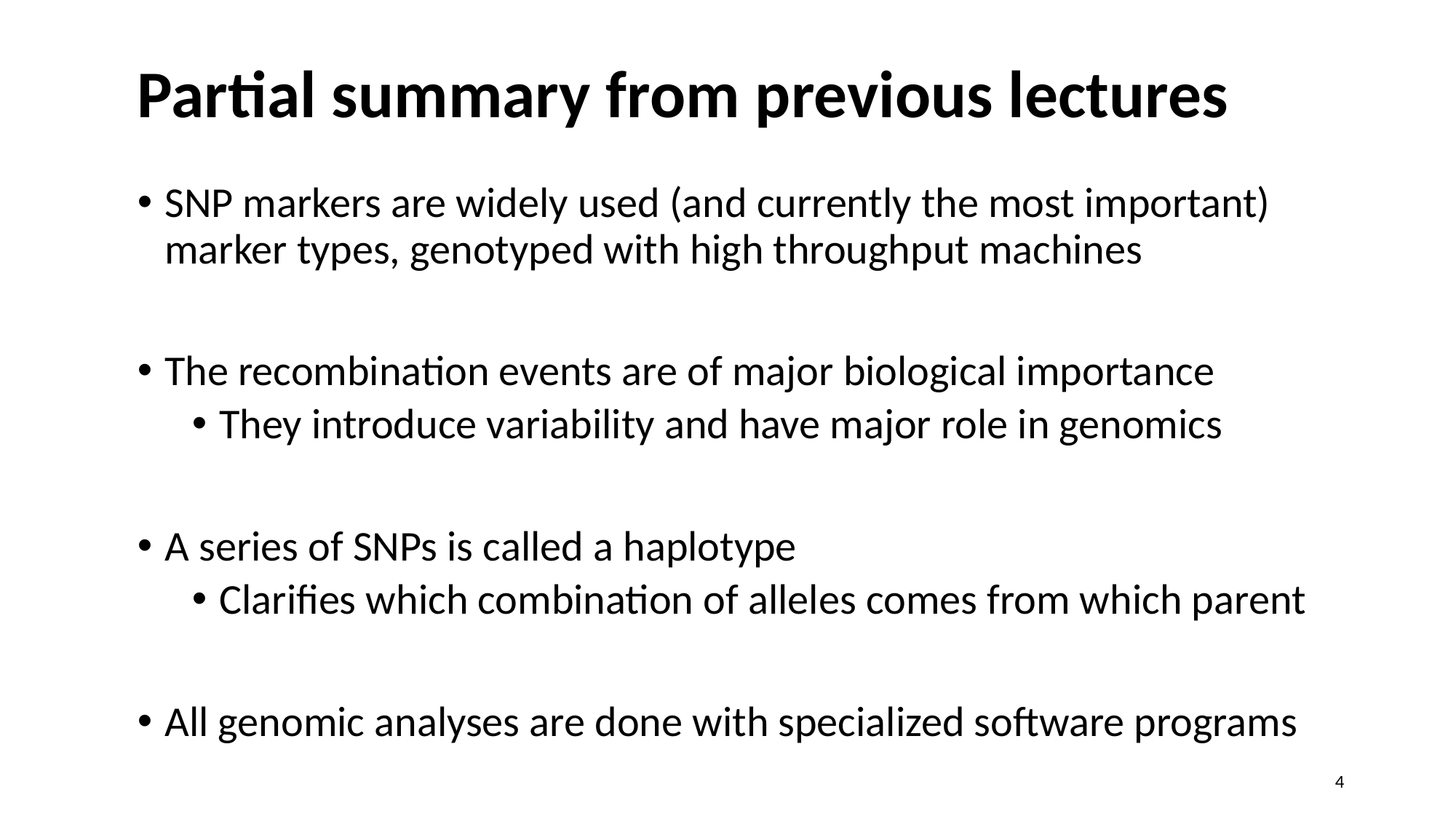

# Partial summary from previous lectures
SNP markers are widely used (and currently the most important) marker types, genotyped with high throughput machines

The recombination events are of major biological importance
They introduce variability and have major role in genomics

A series of SNPs is called a haplotype
Clarifies which combination of alleles comes from which parent

All genomic analyses are done with specialized software programs

4